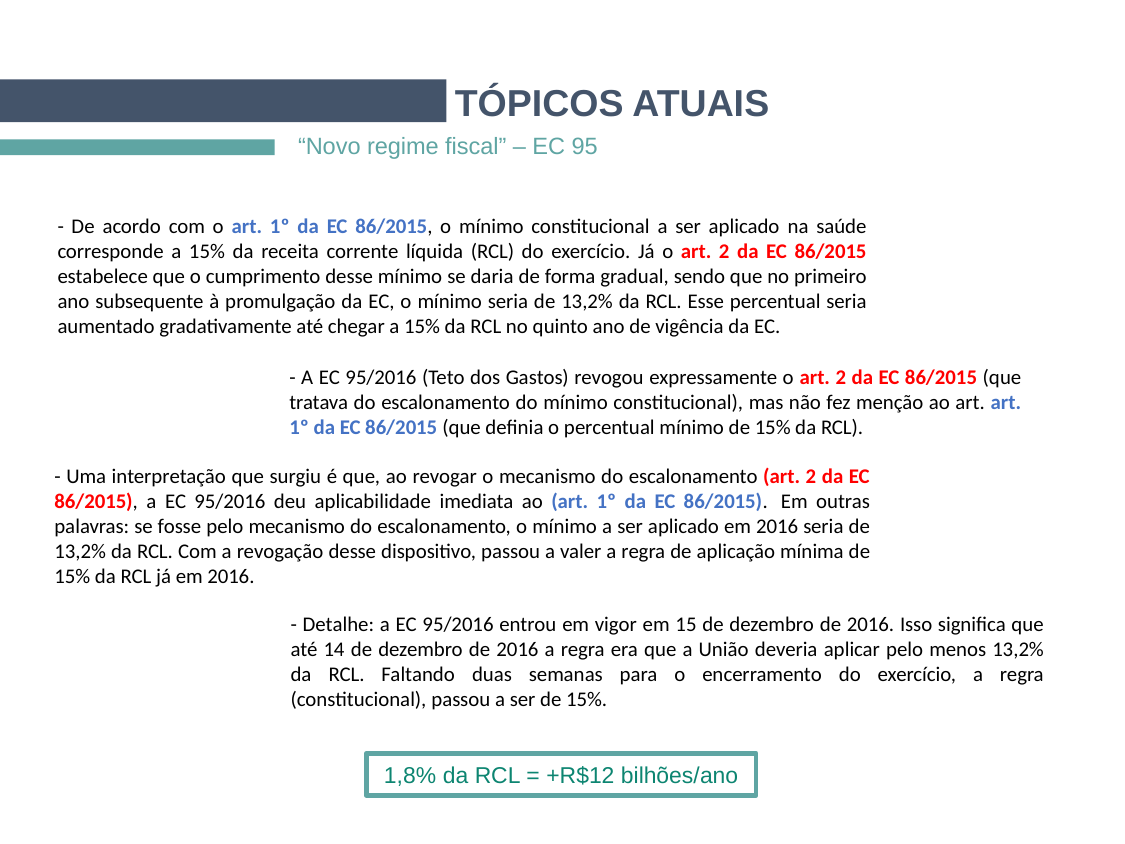

TÓPICOS ATUAIS

“Novo regime fiscal” – EC 95

- De acordo com o art. 1º da EC 86/2015, o mínimo constitucional a ser aplicado na saúde corresponde a 15% da receita corrente líquida (RCL) do exercício. Já o art. 2 da EC 86/2015 estabelece que o cumprimento desse mínimo se daria de forma gradual, sendo que no primeiro ano subsequente à promulgação da EC, o mínimo seria de 13,2% da RCL. Esse percentual seria aumentado gradativamente até chegar a 15% da RCL no quinto ano de vigência da EC.
- A EC 95/2016 (Teto dos Gastos) revogou expressamente o art. 2 da EC 86/2015 (que tratava do escalonamento do mínimo constitucional), mas não fez menção ao art. art. 1º da EC 86/2015 (que definia o percentual mínimo de 15% da RCL).
- Uma interpretação que surgiu é que, ao revogar o mecanismo do escalonamento (art. 2 da EC 86/2015), a EC 95/2016 deu aplicabilidade imediata ao (art. 1º da EC 86/2015).  Em outras palavras: se fosse pelo mecanismo do escalonamento, o mínimo a ser aplicado em 2016 seria de 13,2% da RCL. Com a revogação desse dispositivo, passou a valer a regra de aplicação mínima de 15% da RCL já em 2016.
- Detalhe: a EC 95/2016 entrou em vigor em 15 de dezembro de 2016. Isso significa que até 14 de dezembro de 2016 a regra era que a União deveria aplicar pelo menos 13,2% da RCL. Faltando duas semanas para o encerramento do exercício, a regra (constitucional), passou a ser de 15%.
1,8% da RCL = +R$12 bilhões/ano